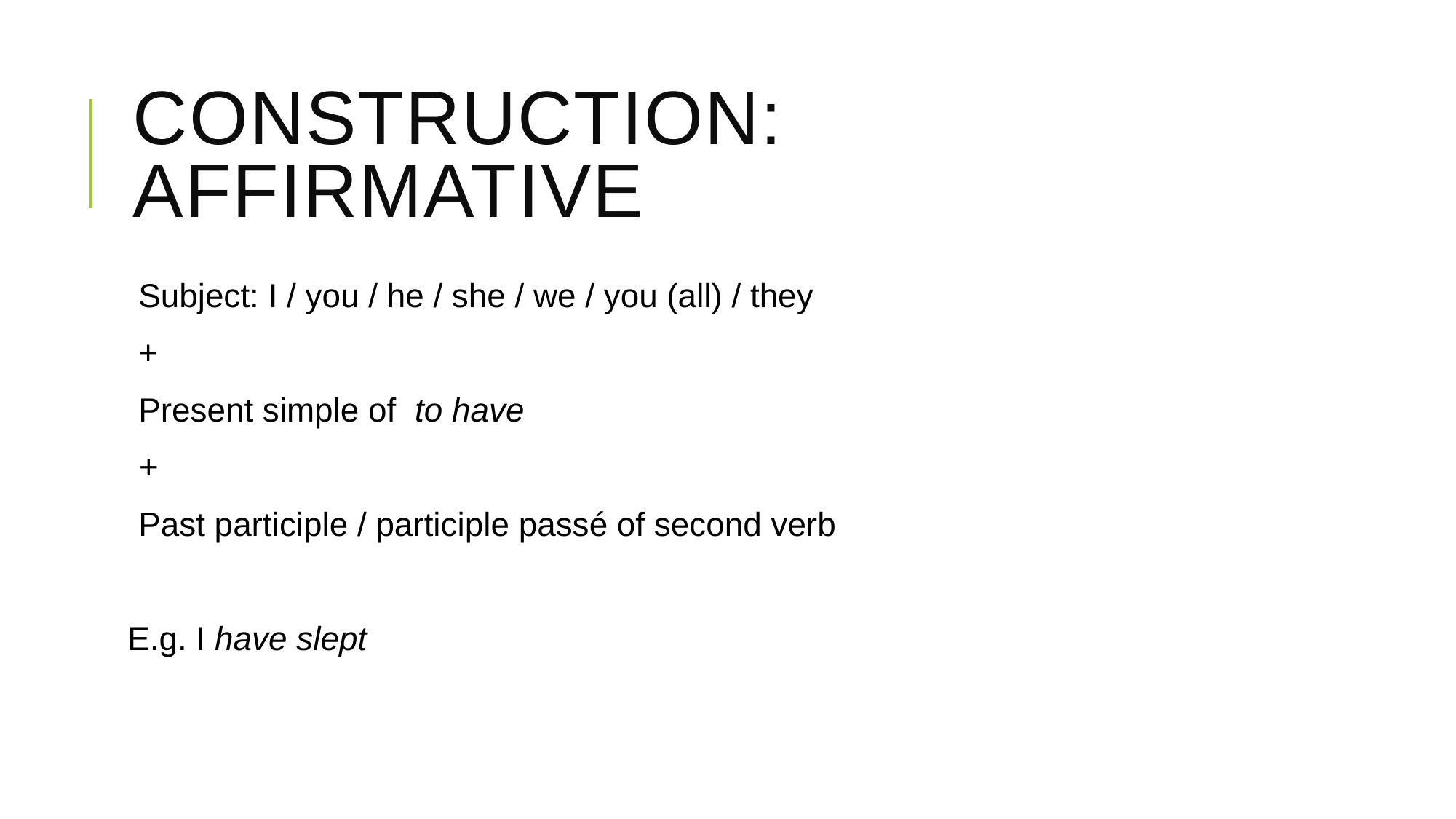

# Construction: Affirmative
Subject: I / you / he / she / we / you (all) / they
+
Present simple of  to have
+
Past participle / participle passé of second verb

E.g. I have slept